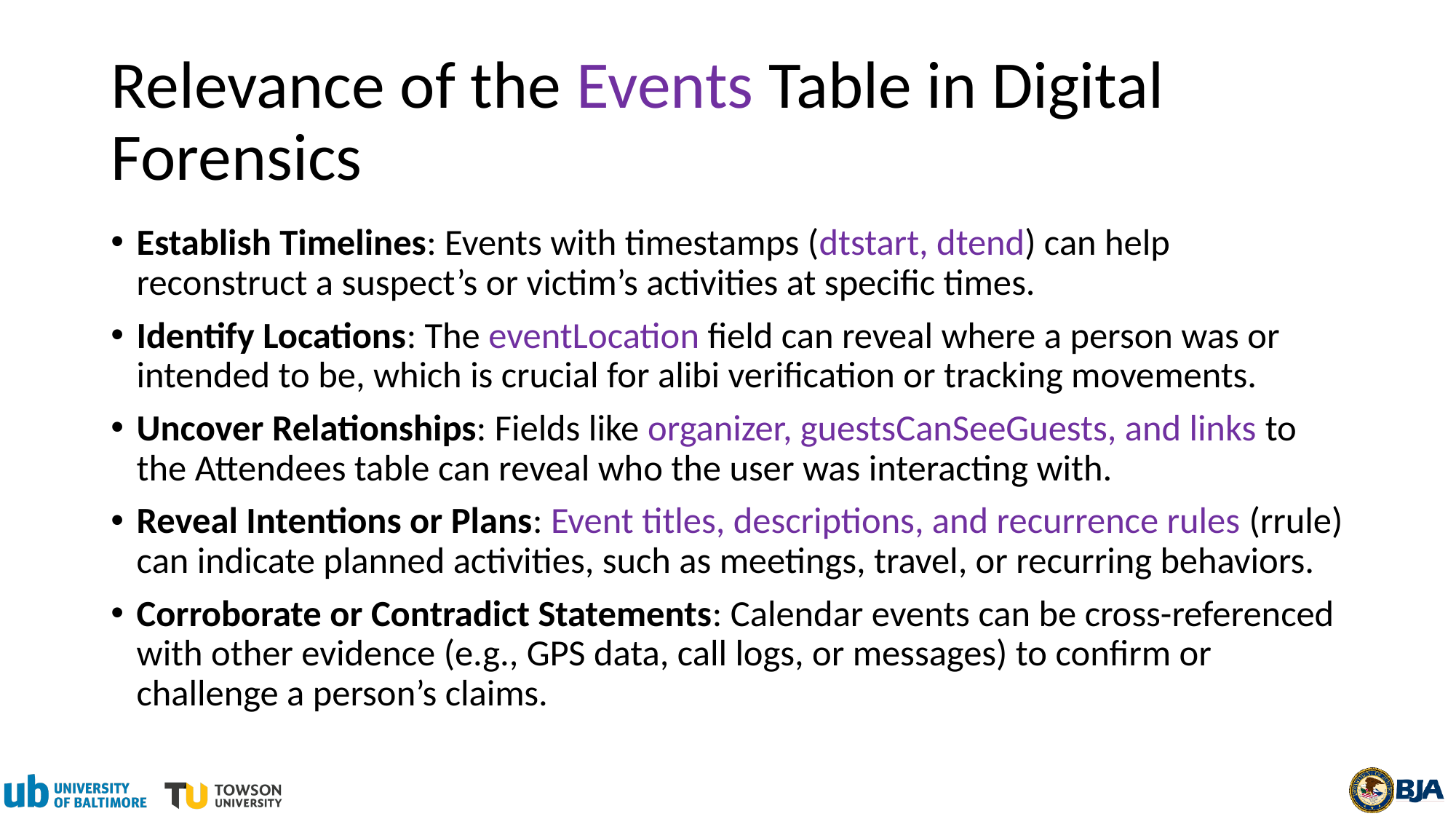

# Relevance of the Events Table in Digital Forensics
Establish Timelines: Events with timestamps (dtstart, dtend) can help reconstruct a suspect’s or victim’s activities at specific times.
Identify Locations: The eventLocation field can reveal where a person was or intended to be, which is crucial for alibi verification or tracking movements.
Uncover Relationships: Fields like organizer, guestsCanSeeGuests, and links to the Attendees table can reveal who the user was interacting with.
Reveal Intentions or Plans: Event titles, descriptions, and recurrence rules (rrule) can indicate planned activities, such as meetings, travel, or recurring behaviors.
Corroborate or Contradict Statements: Calendar events can be cross-referenced with other evidence (e.g., GPS data, call logs, or messages) to confirm or challenge a person’s claims.